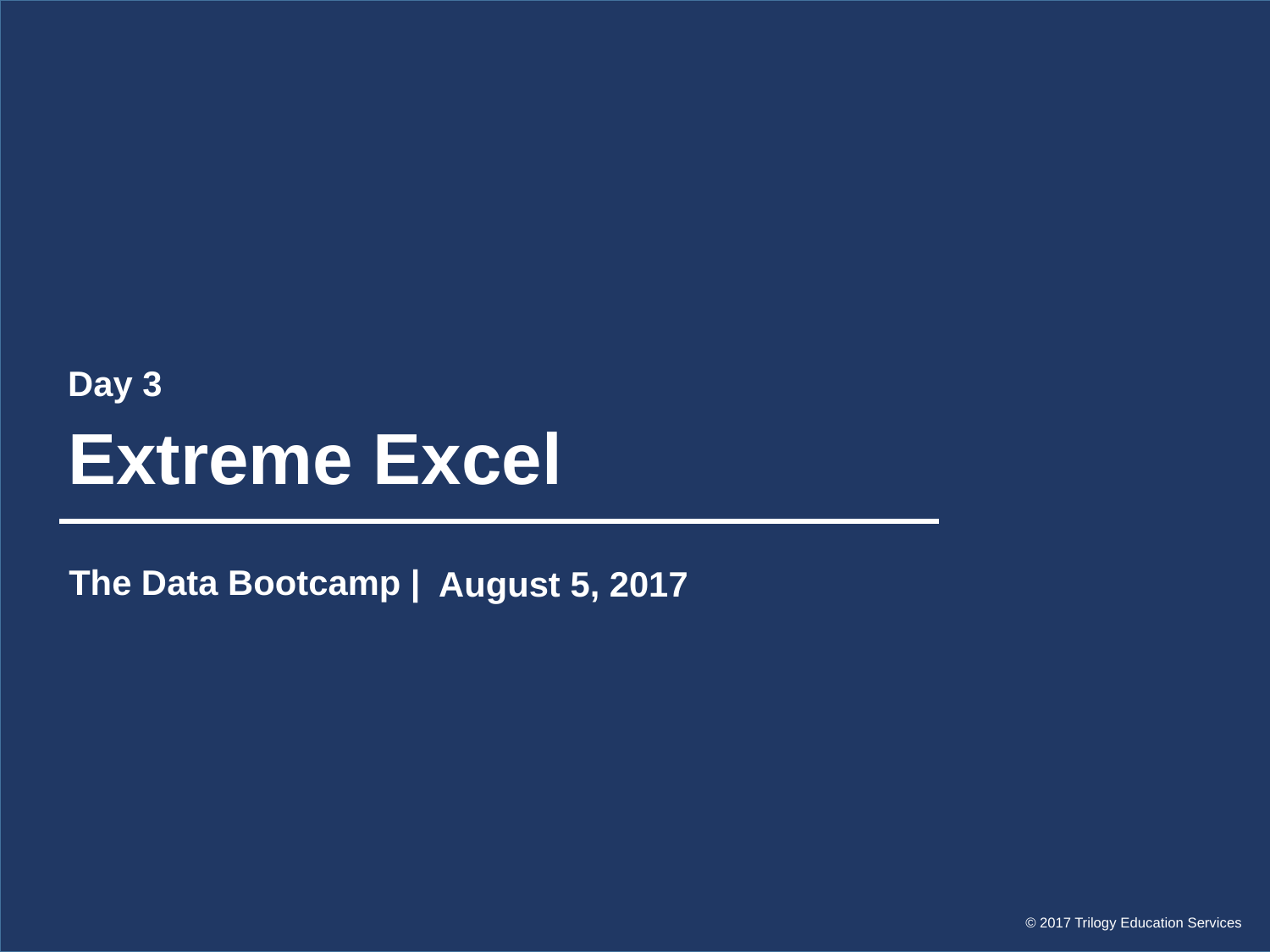

Day 3
# Extreme Excel
The Data Bootcamp |
August 5, 2017